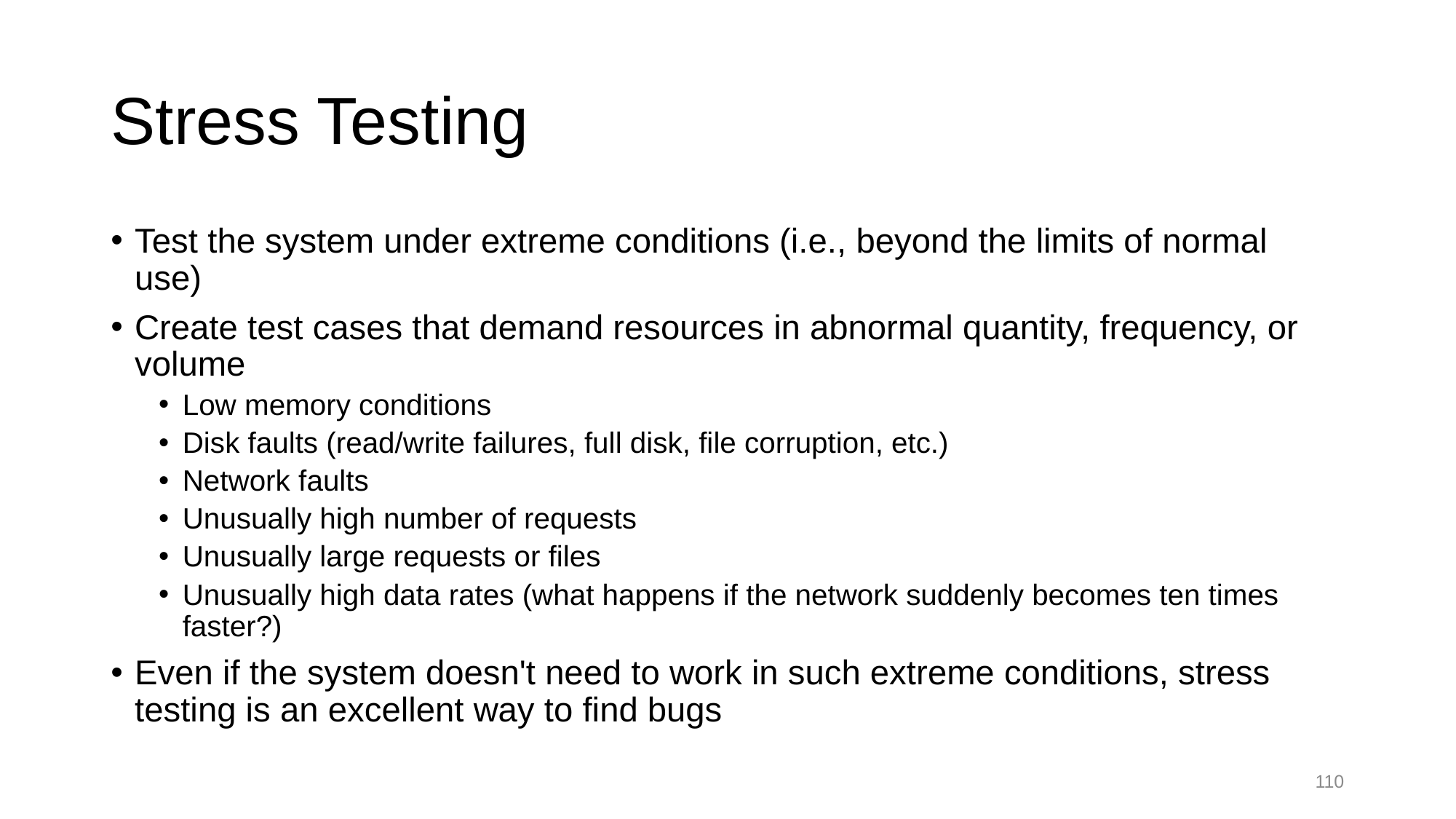

# Stress Testing
Test the system under extreme conditions (i.e., beyond the limits of normal use)
Create test cases that demand resources in abnormal quantity, frequency, or volume
Low memory conditions
Disk faults (read/write failures, full disk, file corruption, etc.)
Network faults
Unusually high number of requests
Unusually large requests or files
Unusually high data rates (what happens if the network suddenly becomes ten times faster?)
Even if the system doesn't need to work in such extreme conditions, stress testing is an excellent way to find bugs
110